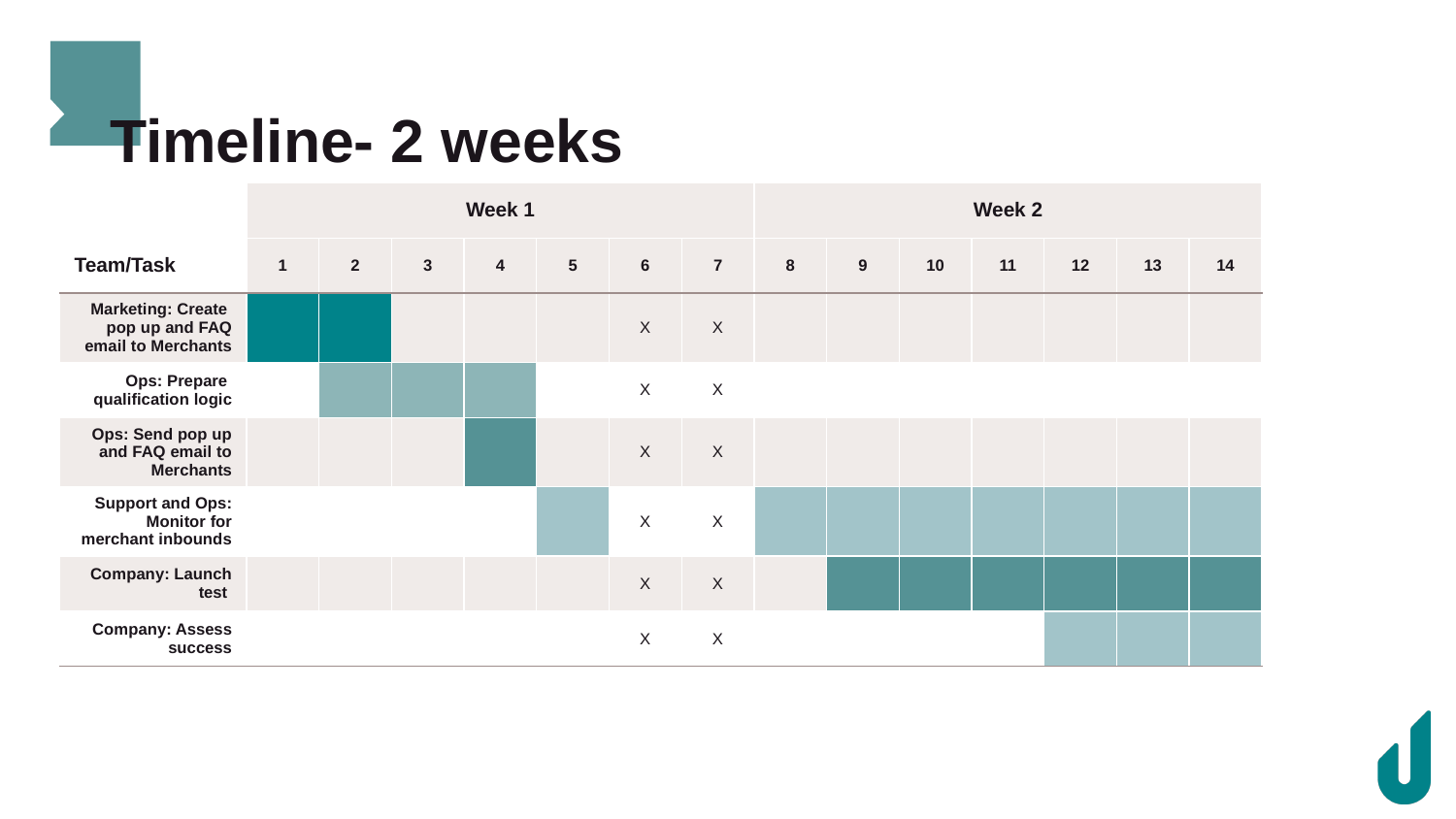

# Timeline- 2 weeks
|  | Week 1 |  |  |  |  |  |  | Week 2 |  |  |  |  |  |  |
| --- | --- | --- | --- | --- | --- | --- | --- | --- | --- | --- | --- | --- | --- | --- |
| Team/Task | 1 | 2 | 3 | 4 | 5 | 6 | 7 | 8 | 9 | 10 | 11 | 12 | 13 | 14 |
| Marketing: Create pop up and FAQ email to Merchants |  |  |  |  |  | X | X |  |  |  |  |  |  |  |
| Ops: Prepare qualification logic |  |  |  |  |  | X | X |  |  |  |  |  |  |  |
| Ops: Send pop up and FAQ email to Merchants |  |  |  |  |  | X | X |  |  |  |  |  |  |  |
| Support and Ops: Monitor for merchant inbounds |  |  |  |  |  | X | X |  |  |  |  |  |  |  |
| Company: Launch test |  |  |  |  |  | X | X |  |  |  |  |  |  |  |
| Company: Assess success |  |  |  |  |  | X | X |  |  |  |  |  |  |  |